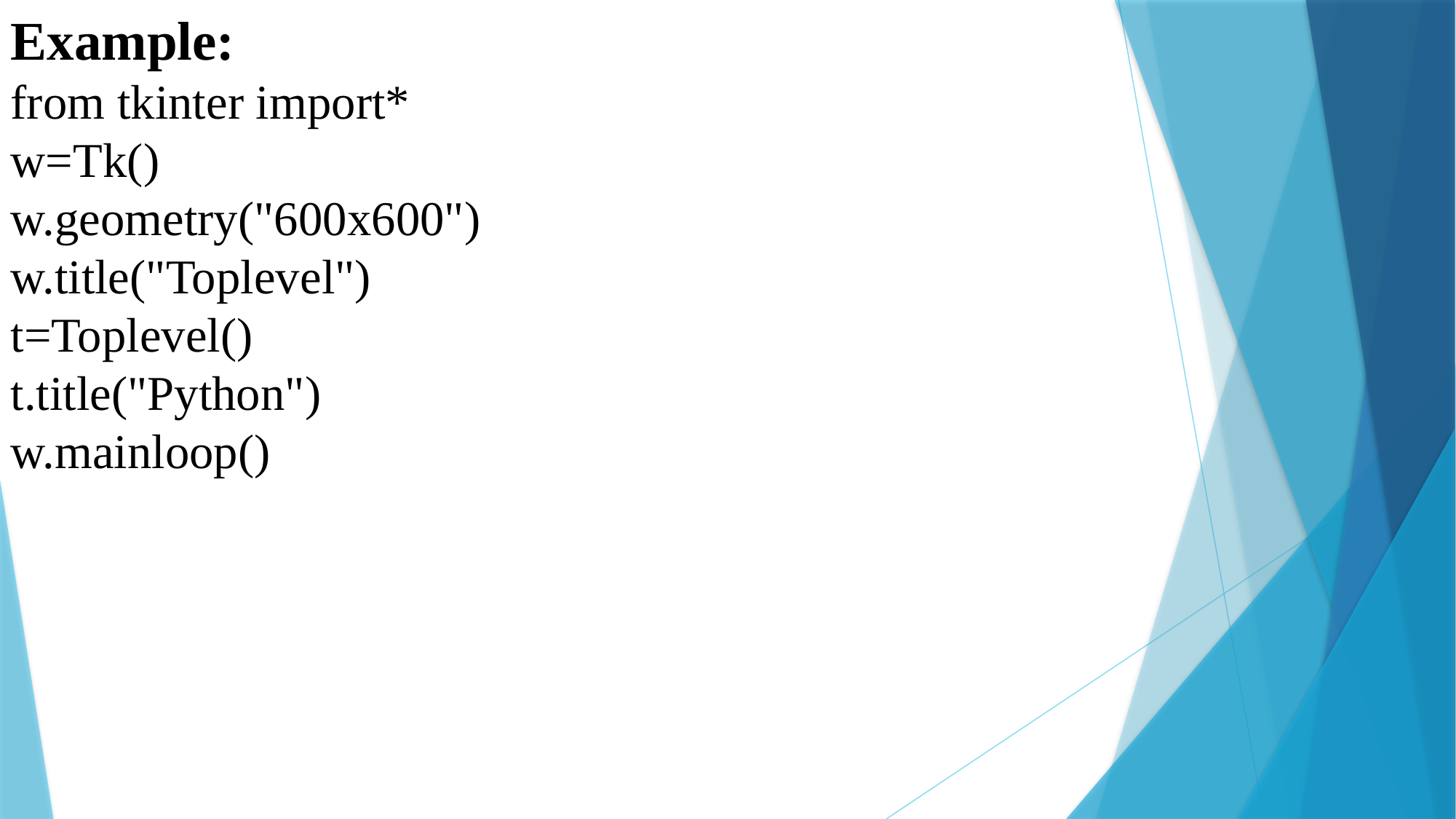

Example:
from tkinter import*
w=Tk()
w.geometry("600x600")
w.title("Toplevel")
t=Toplevel()
t.title("Python")
w.mainloop()